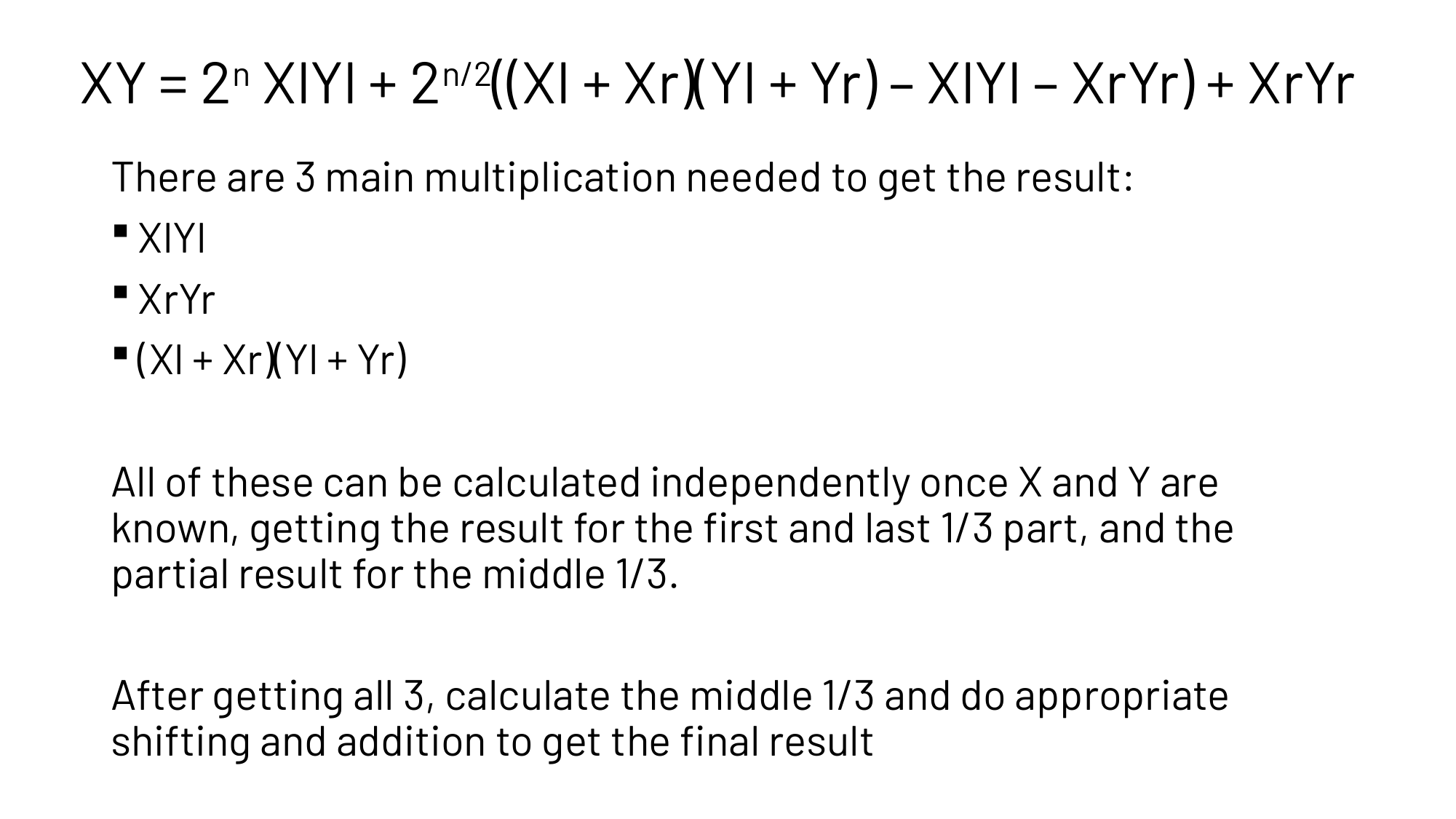

# XY = 2n XlYl + 2n/2((Xl + Xr)(Yl + Yr) – XlYl – XrYr) + XrYr
There are 3 main multiplication needed to get the result:
XlYl
XrYr
(Xl + Xr)(Yl + Yr)

All of these can be calculated independently once X and Y are known, getting the result for the first and last 1/3 part, and the partial result for the middle 1/3.

After getting all 3, calculate the middle 1/3 and do appropriate shifting and addition to get the final result